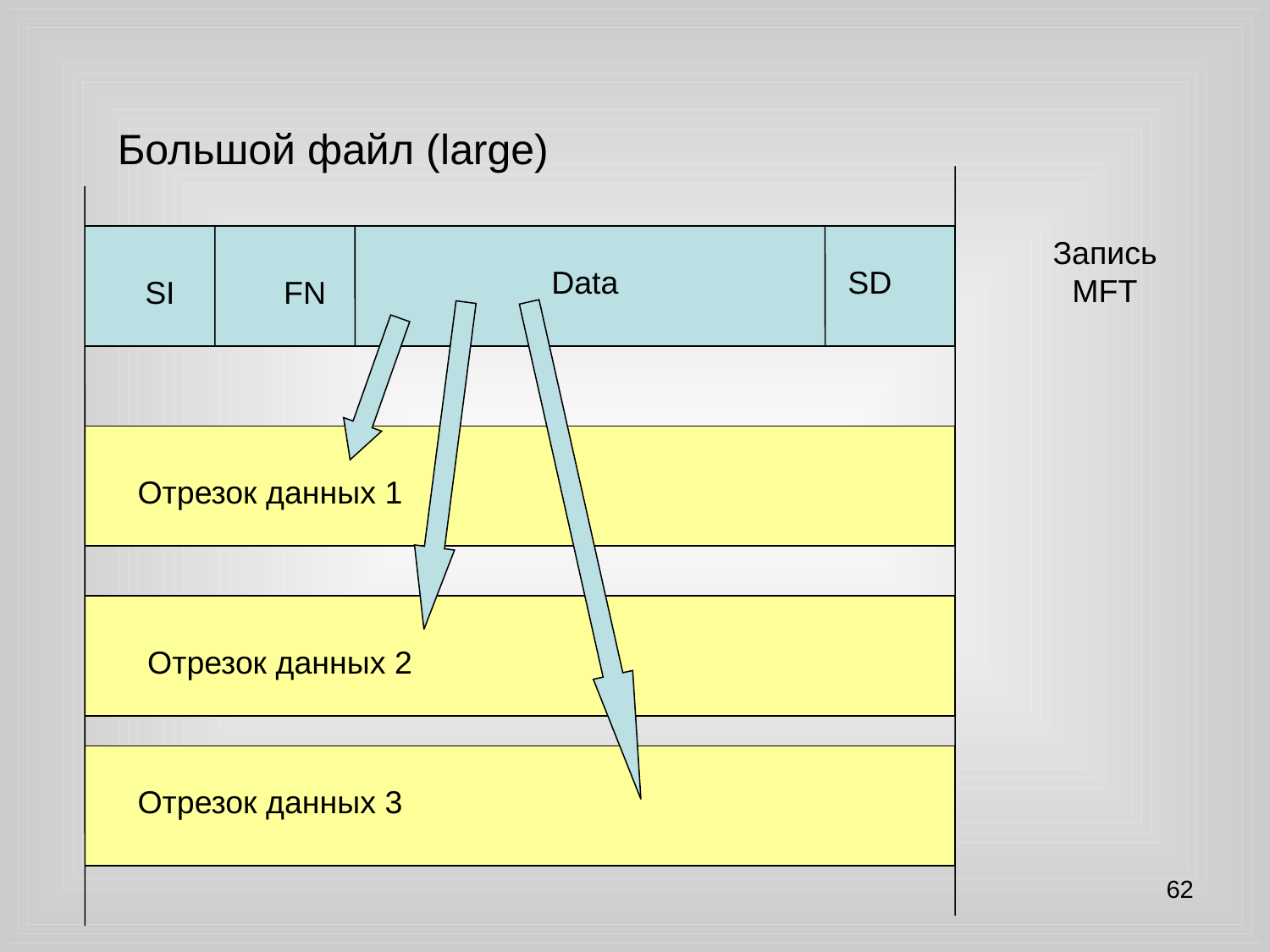

Большой файл (large)

Запись MFT
Data
SD
SI
FN

Отрезок данных 1

Отрезок данных 2

Отрезок данных 3
62